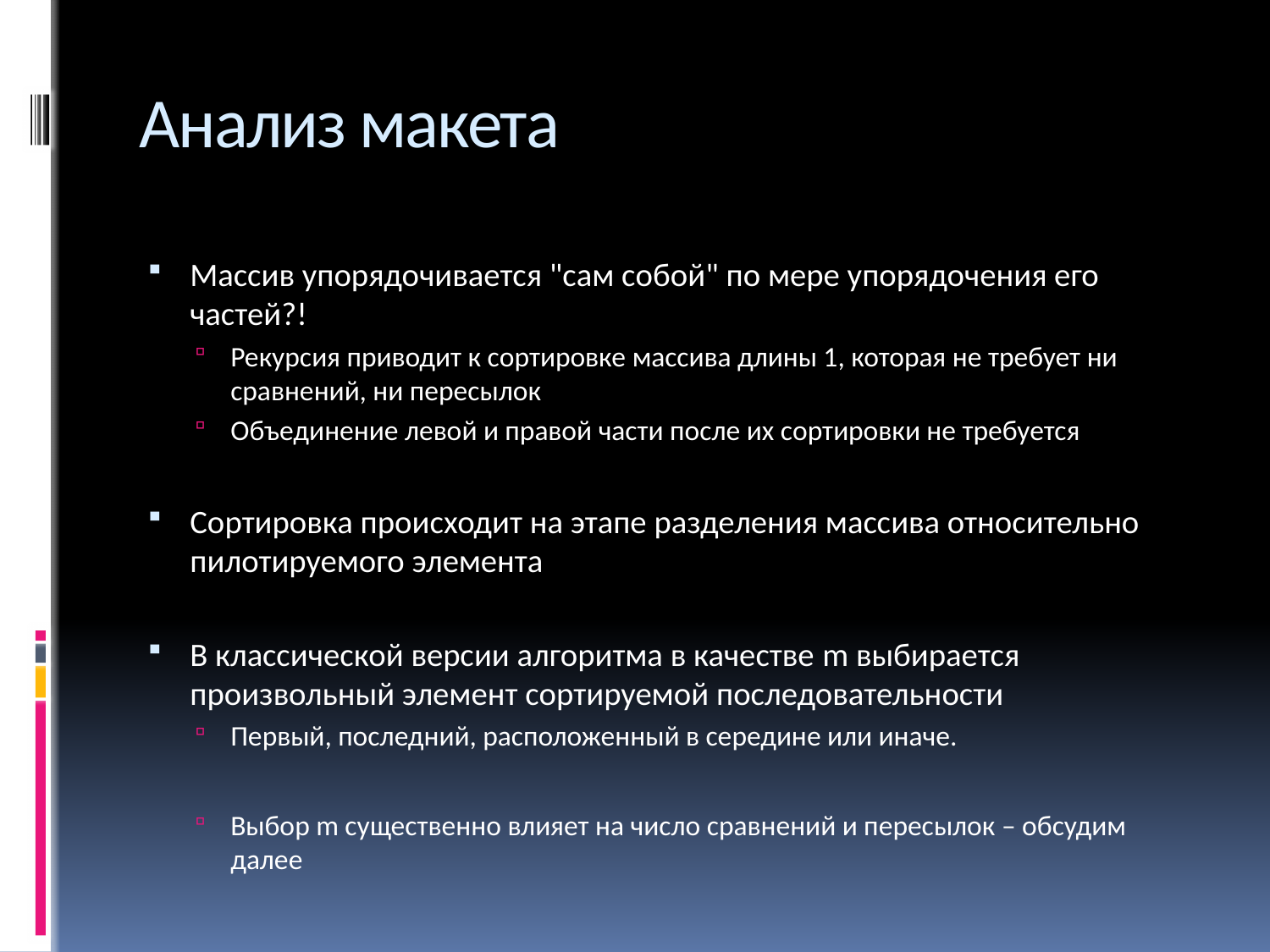

# Анализ макета
Массив упорядочивается "сам собой" по мере упорядочения его частей?!
Рекурсия приводит к сортировке массива длины 1, которая не требует ни сравнений, ни пересылок
Объединение левой и правой части после их сортировки не требуется

Сортировка происходит на этапе разделения массива относительно пилотируемого элемента

В классической версии алгоритма в качестве m выбирается произвольный элемент сортируемой последовательности
Первый, последний, расположенный в середине или иначе.

Выбор m существенно влияет на число сравнений и пересылок – обсудим далее